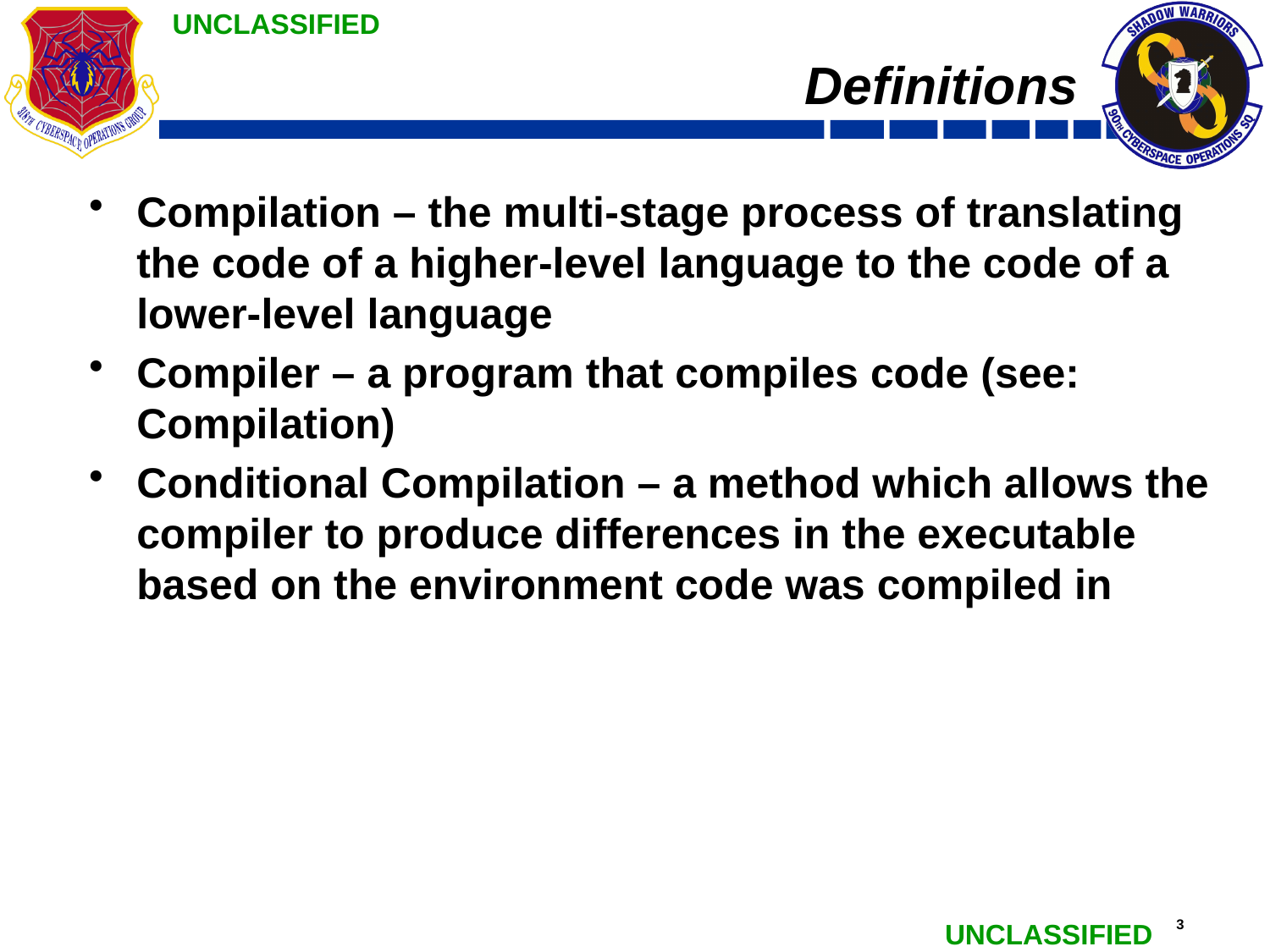

# Definitions
Compilation – the multi-stage process of translating the code of a higher-level language to the code of a lower-level language
Compiler – a program that compiles code (see: Compilation)
Conditional Compilation – a method which allows the compiler to produce differences in the executable based on the environment code was compiled in